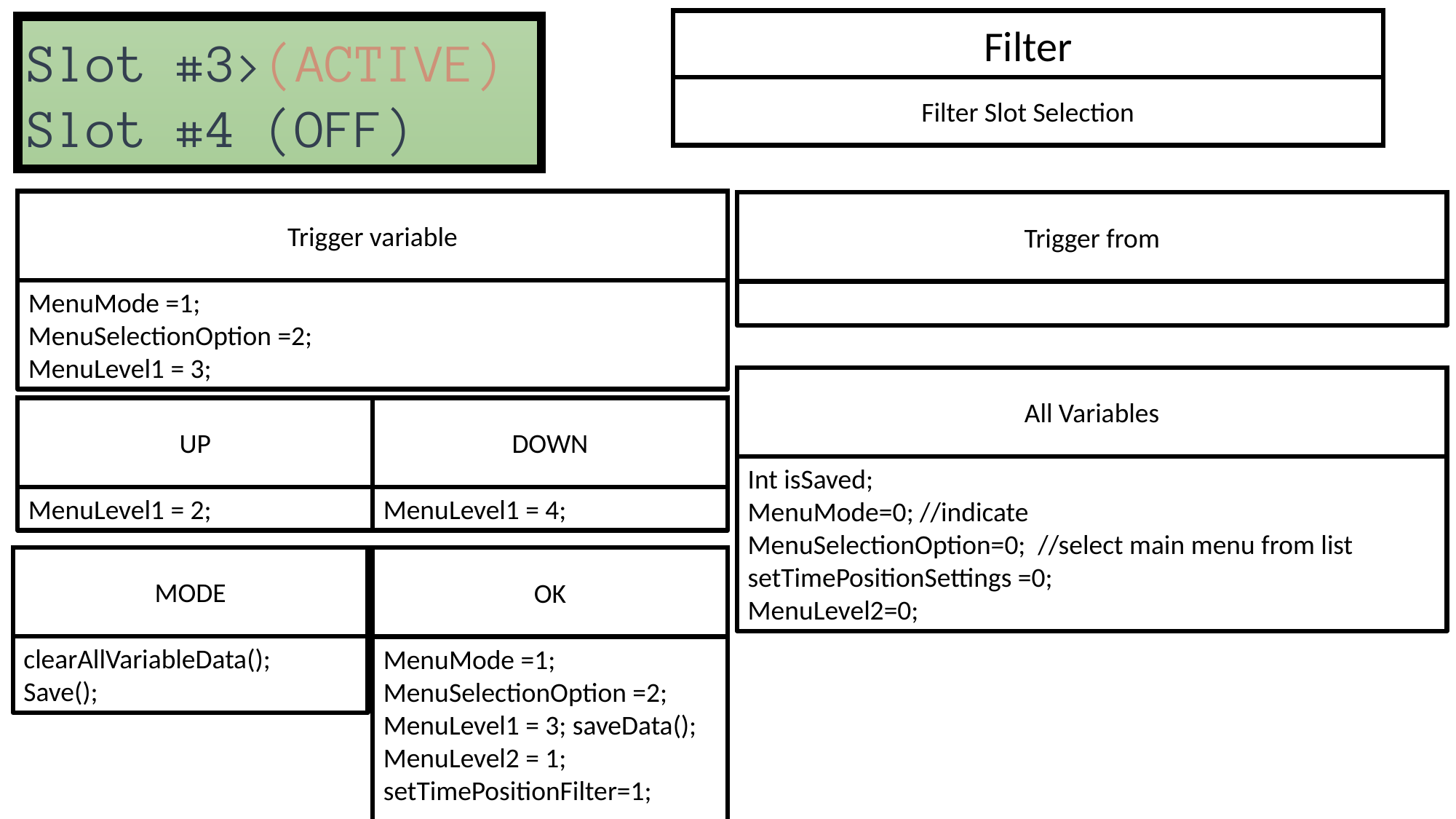

Filter
Slot #3>(ACTIVE)
Slot #4 (OFF)
Filter Slot Selection
Trigger variable
Trigger from
MenuMode =1;
MenuSelectionOption =2;
MenuLevel1 = 3;

All Variables
UP
DOWN
Int isSaved;
MenuMode=0; //indicate
MenuSelectionOption=0;  //select main menu from list
setTimePositionSettings =0;
MenuLevel2=0;
MenuLevel1 = 2;
MenuLevel1 = 4;
MODE
OK
clearAllVariableData();
Save();
MenuMode =1;
MenuSelectionOption =2;
MenuLevel1 = 3; saveData();
MenuLevel2 = 1;
setTimePositionFilter=1;